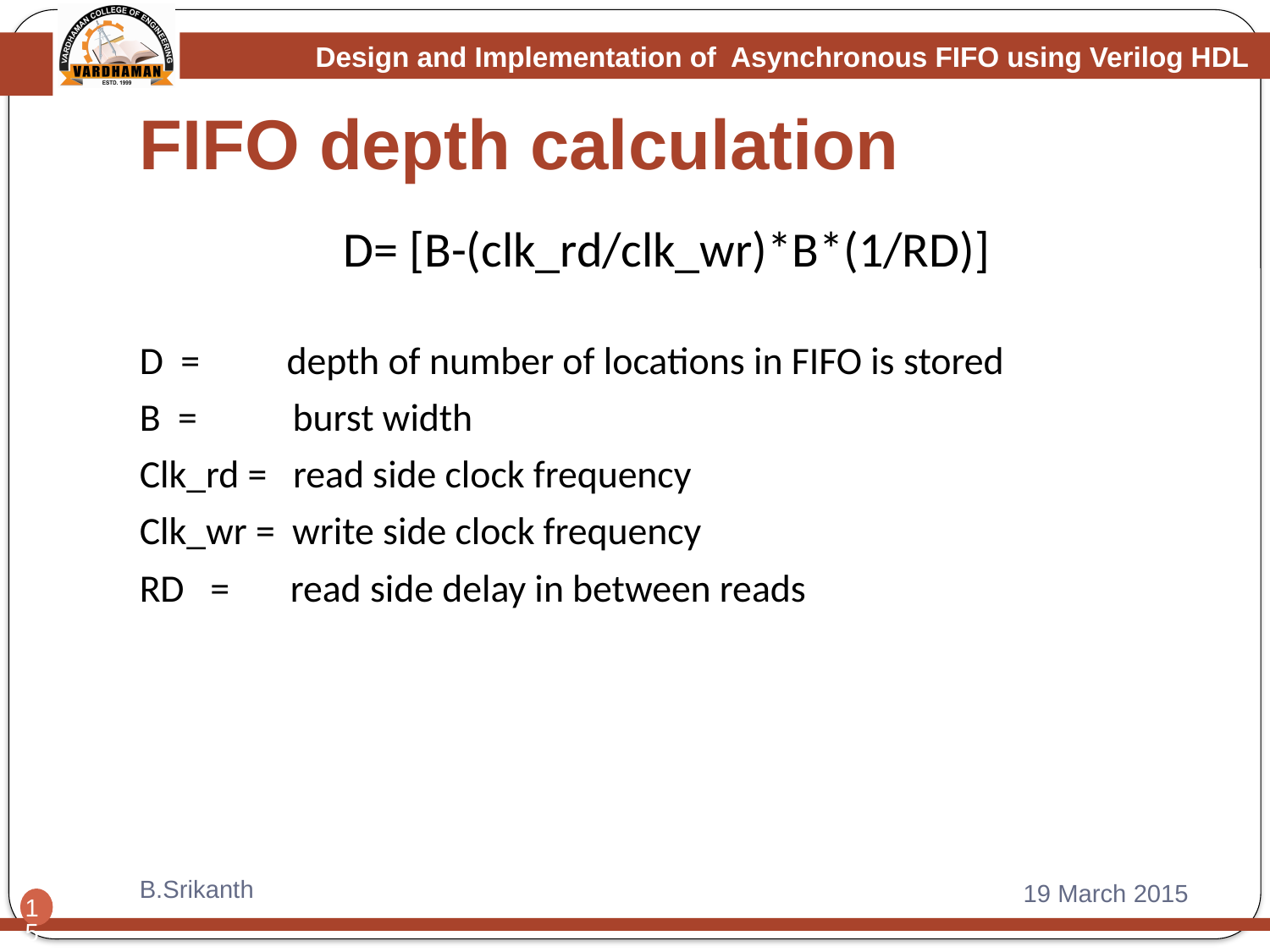

# FIFO depth calculation
D= [B-(clk_rd/clk_wr)*B*(1/RD)]

D  =          depth of number of locations in FIFO is stored
B  =           burst width
Clk_rd =   read side clock frequency
Clk_wr =  write side clock frequency
RD   =       read side delay in between reads

B.Srikanth
19 March 2015
15